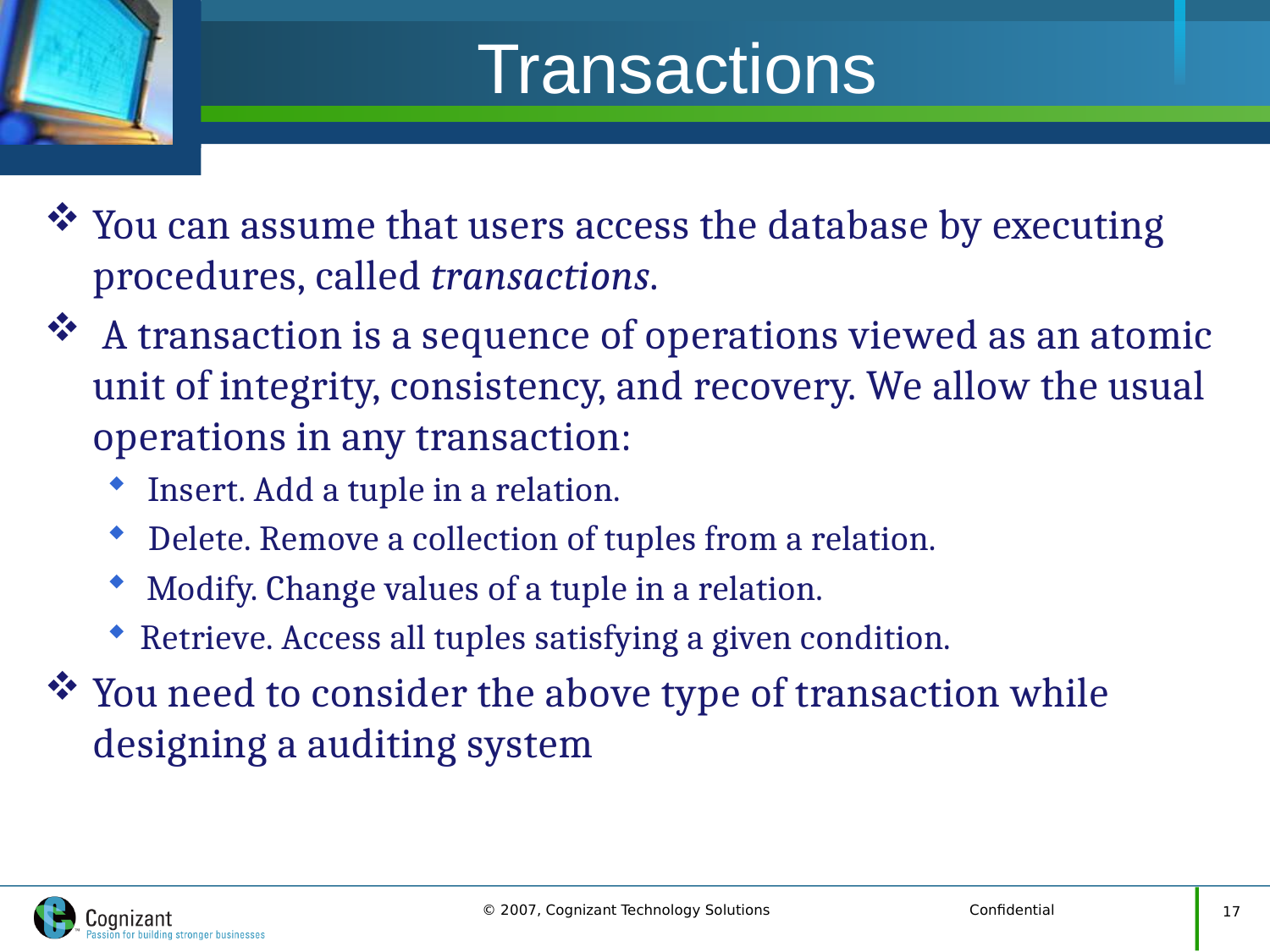

# Transactions
You can assume that users access the database by executing procedures, called transactions.
 A transaction is a sequence of operations viewed as an atomic unit of integrity, consistency, and recovery. We allow the usual operations in any transaction:
 Insert. Add a tuple in a relation.
 Delete. Remove a collection of tuples from a relation.
 Modify. Change values of a tuple in a relation.
Retrieve. Access all tuples satisfying a given condition.
You need to consider the above type of transaction while designing a auditing system

17